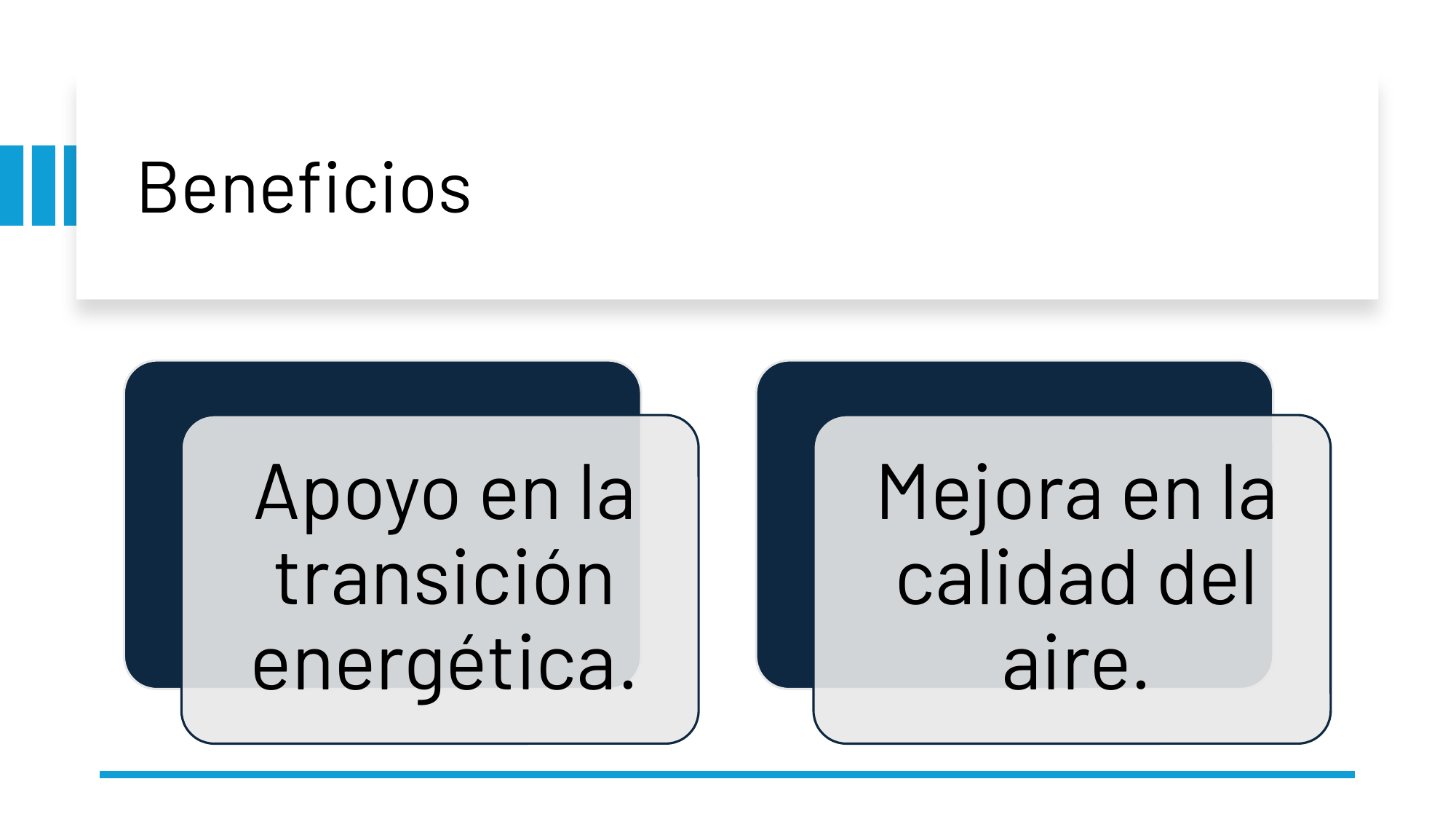

# Beneficios

Apoyo en la transición energética.
Mejora en la calidad del aire.